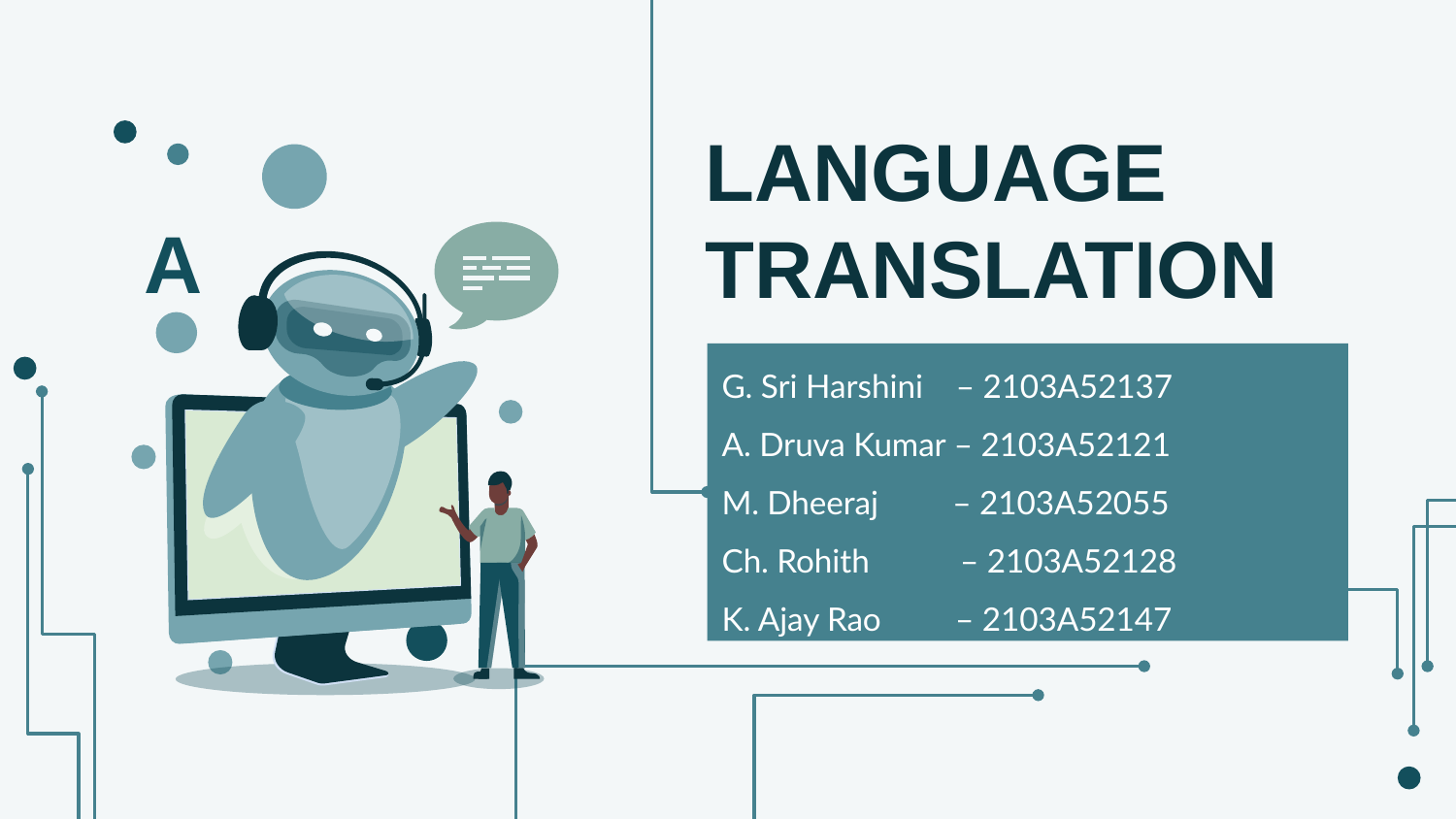

# LANGUAGE TRANSLATION

A
G. Sri Harshini    – 2103A52137
A. Druva Kumar – 2103A52121
M. Dheeraj         – 2103A52055
Ch. Rohith           – 2103A52128
K. Ajay Rao         – 2103A52147